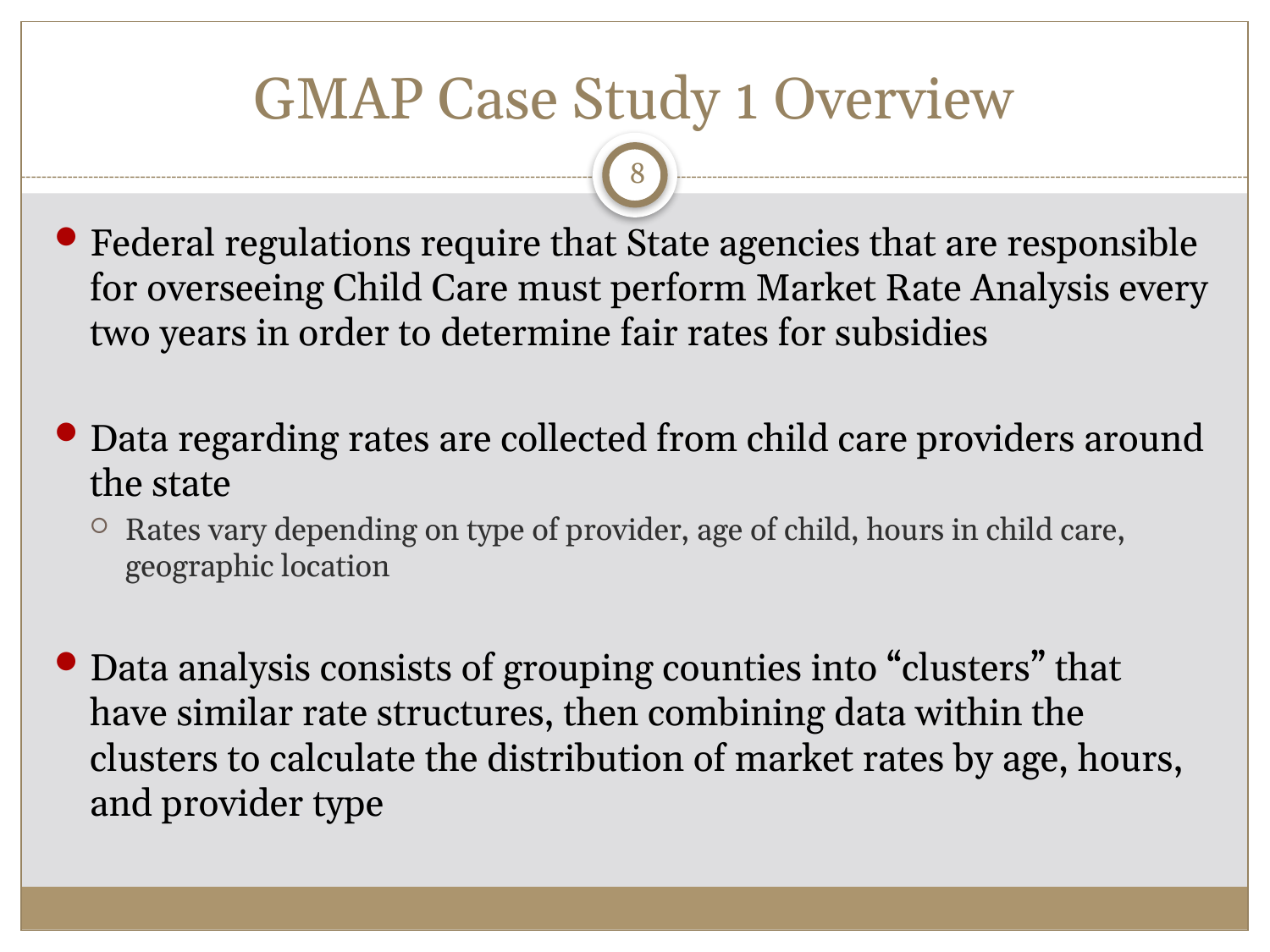

# GMAP Case Study 1 Overview
8
Federal regulations require that State agencies that are responsible for overseeing Child Care must perform Market Rate Analysis every two years in order to determine fair rates for subsidies

Data regarding rates are collected from child care providers around the state
Rates vary depending on type of provider, age of child, hours in child care, geographic location

Data analysis consists of grouping counties into “clusters” that have similar rate structures, then combining data within the clusters to calculate the distribution of market rates by age, hours, and provider type